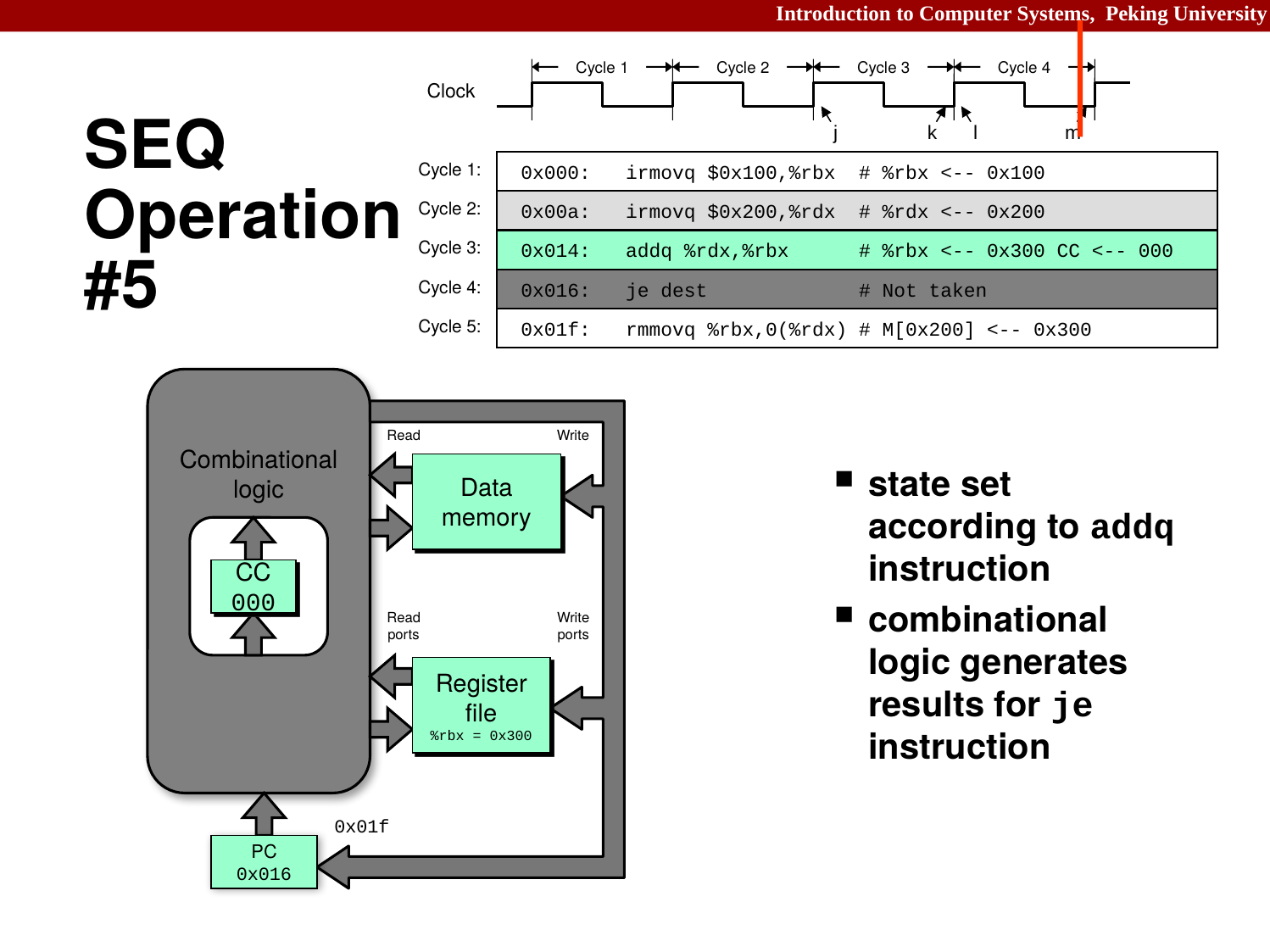

Cycle 1
Cycle 2
Cycle 3
Cycle 4

Clock

j
k
l
m
Cycle 1:
 0x000:   irmovq $0x100,%rbx  # %rbx <-- 0x100
Cycle 2:
 0x00a:   irmovq $0x200,%rdx  # %rdx <-- 0x200
Cycle 3:
 0x014:   addq %rdx,%rbx      # %rbx <-- 0x300 CC <-- 000
Cycle 4:
 0x016:   je dest             # Not taken
Cycle 5:
 0x01f:   rmmovq %rbx,0(%rdx) # M[0x200] <-- 0x300
# SEQ Operation #5
Combinational
logic

Read
Write

Data
memory

CC
000
Read
ports
Write
ports

Register
file
%rbx = 0x300

0x01f
PC
0x016
state set according to addq instruction
combinational logic generates results for je instruction